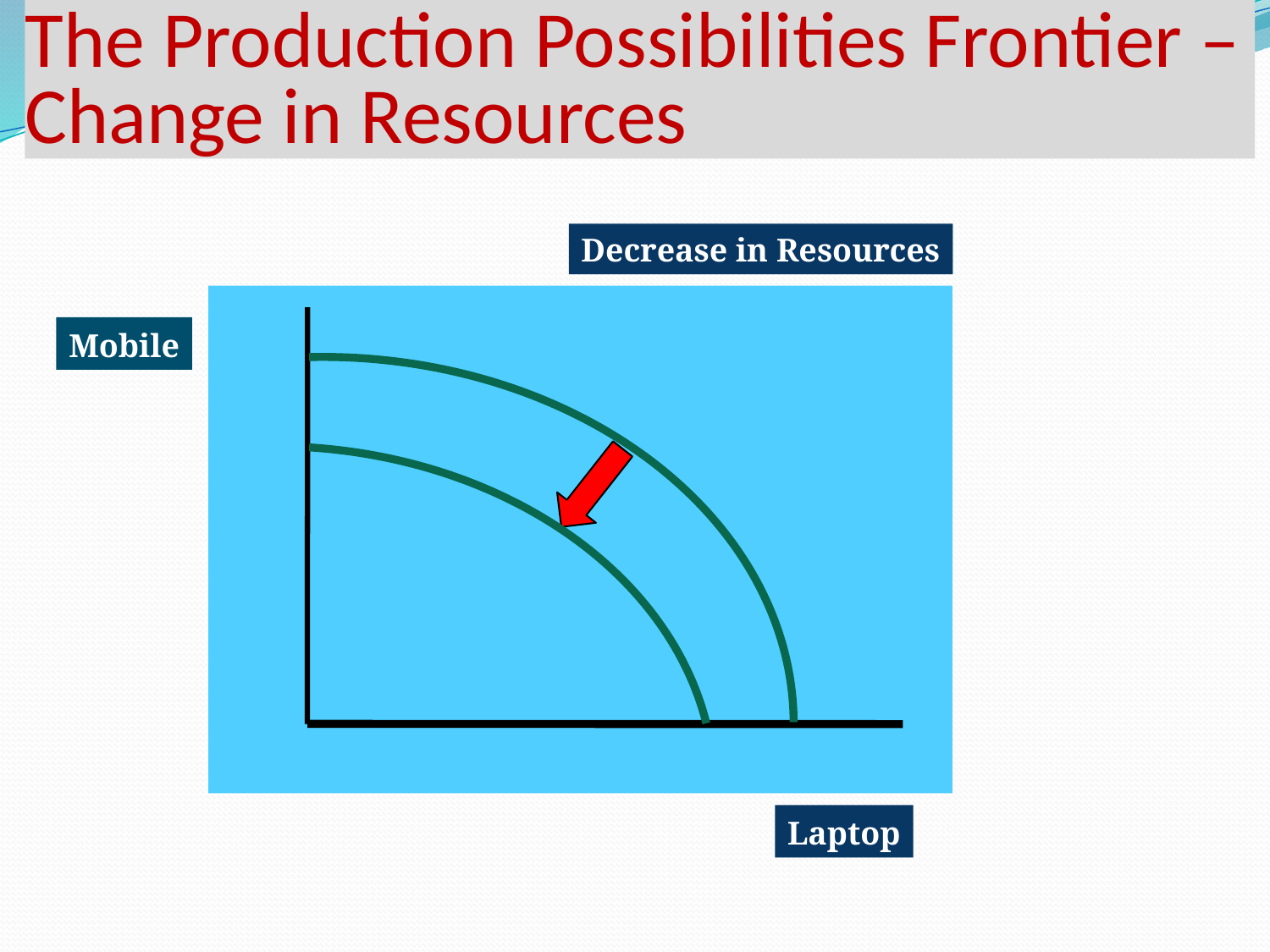

# The Production Possibilities Frontier – Change in Resources
Decrease in Resources

### Chart

| Category |
|---|
Mobile

Laptop